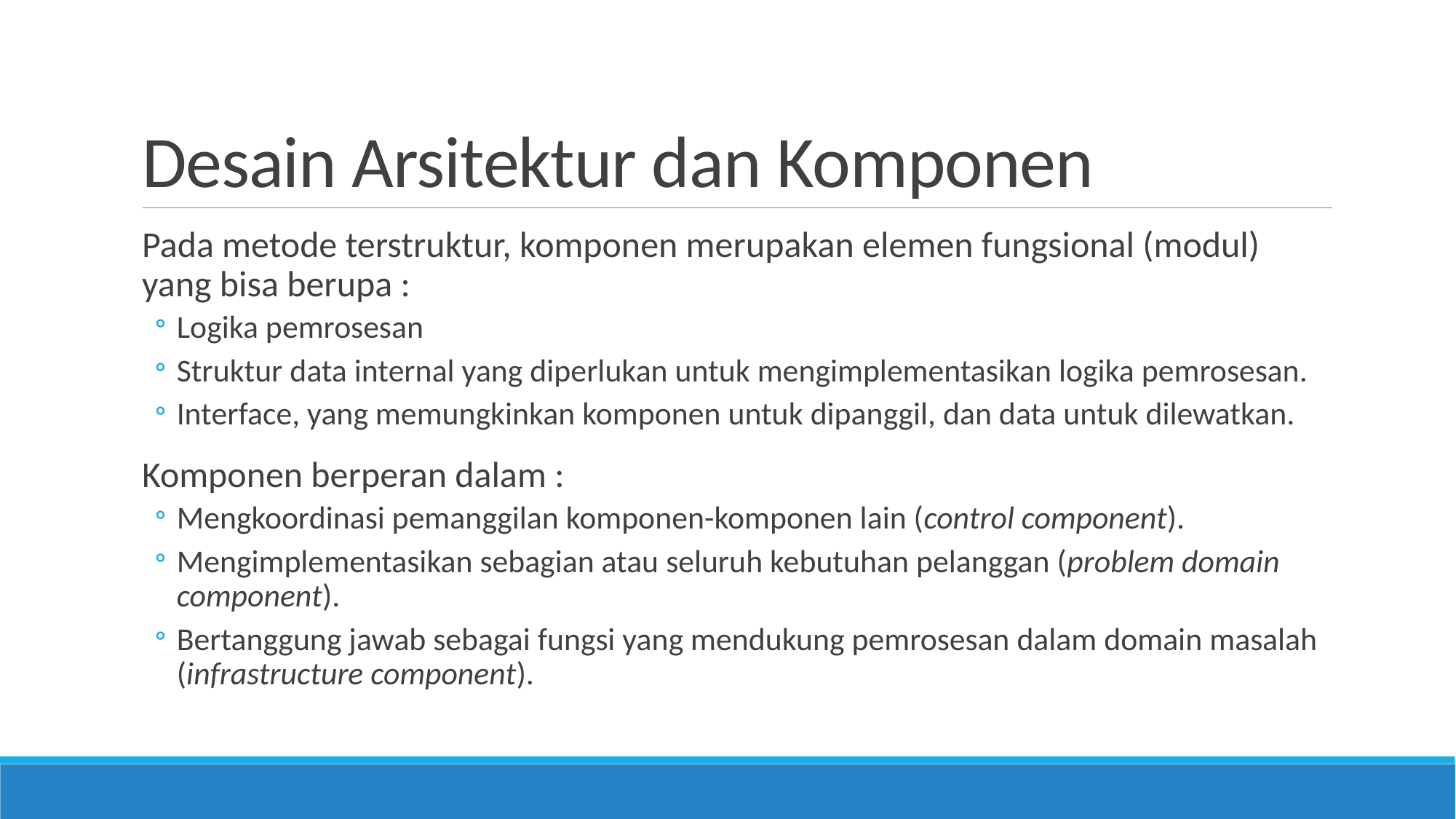

# Desain Arsitektur dan Komponen
Pada metode terstruktur, komponen merupakan elemen fungsional (modul) yang bisa berupa :
Logika pemrosesan
Struktur data internal yang diperlukan untuk mengimplementasikan logika pemrosesan.
Interface, yang memungkinkan komponen untuk dipanggil, dan data untuk dilewatkan.
Komponen berperan dalam :
Mengkoordinasi pemanggilan komponen-komponen lain (control component).
Mengimplementasikan sebagian atau seluruh kebutuhan pelanggan (problem domain component).
Bertanggung jawab sebagai fungsi yang mendukung pemrosesan dalam domain masalah (infrastructure component).